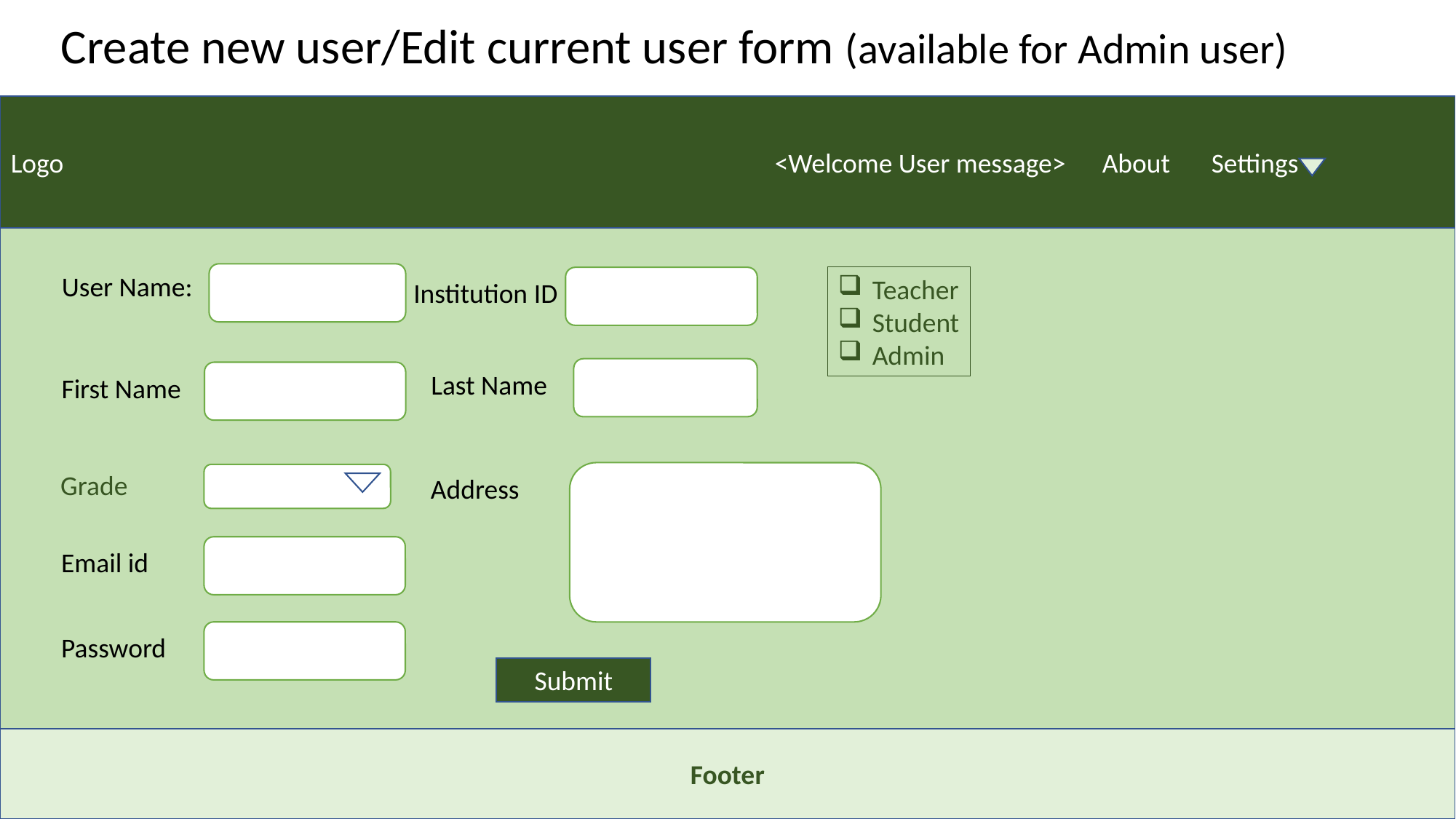

# Create new user/Edit current user form (available for Admin user)
Logo							<Welcome User message>	About	Settings

User Name:

Teacher
Student
Admin

Institution ID

Last Name
First Name

Grade

Address

Email id

Password
Submit
Footer